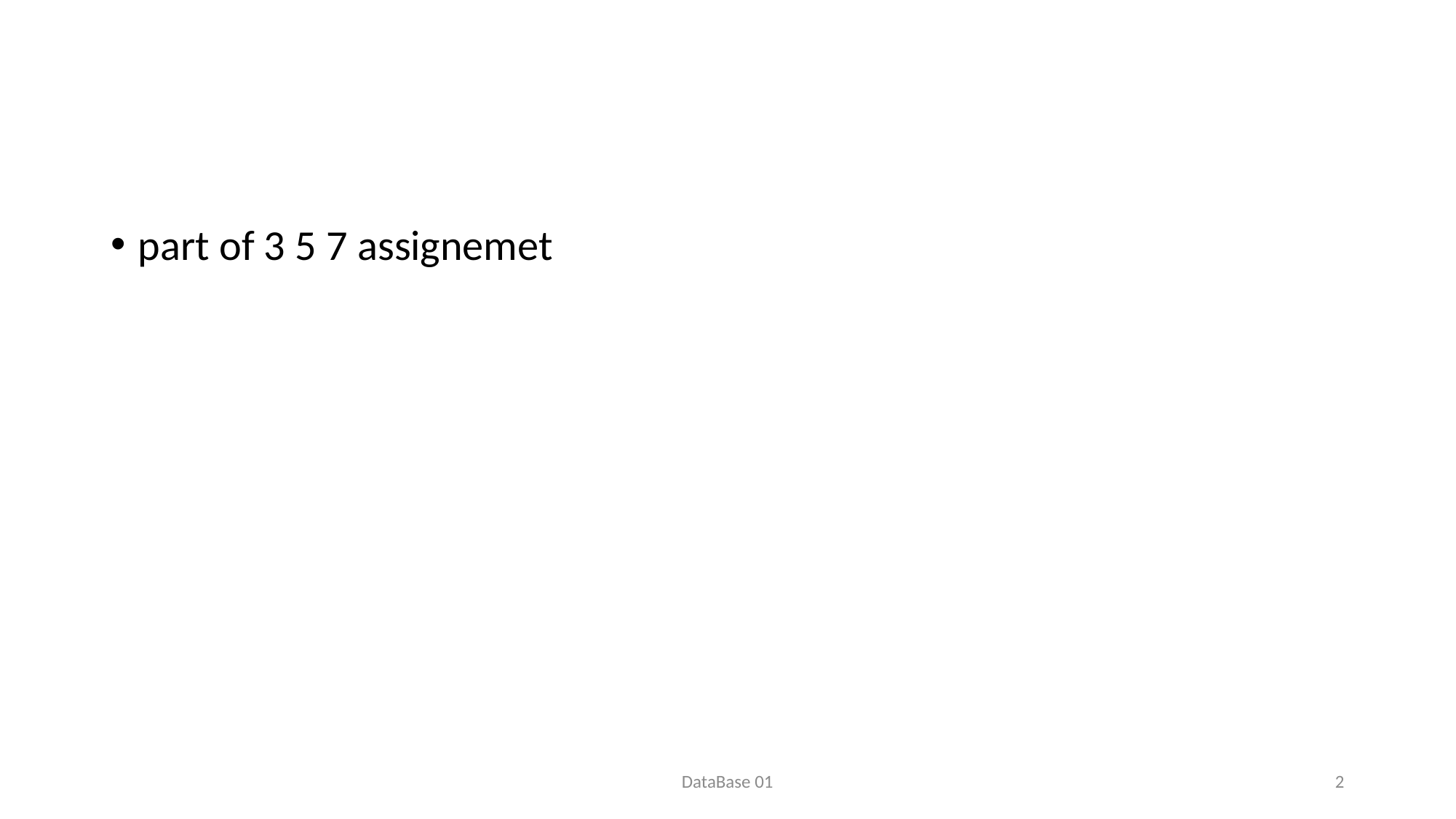

#
part of 3 5 7 assignemet
DataBase 01
2